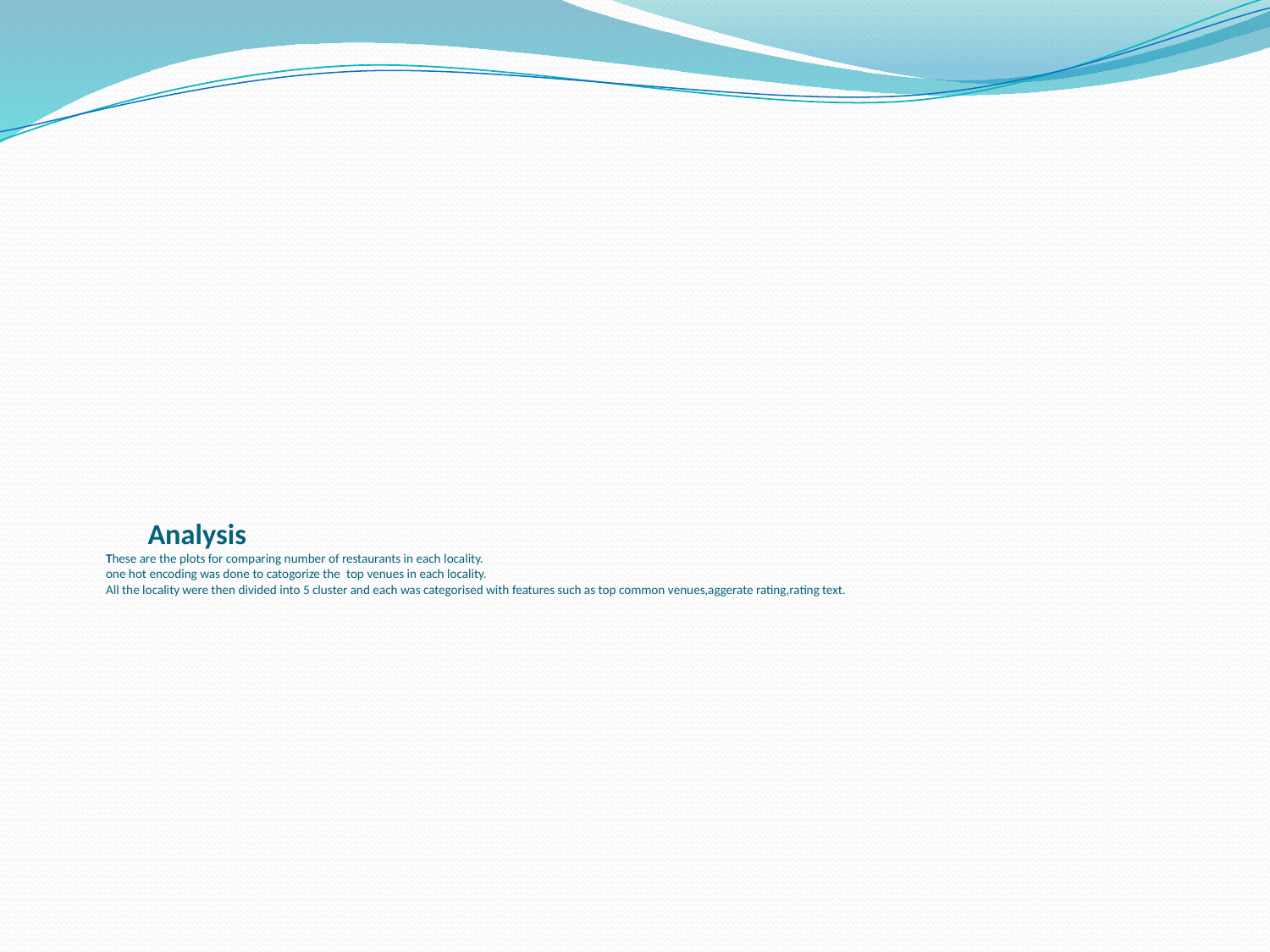

# Analysis These are the plots for comparing number of restaurants in each locality. one hot encoding was done to catogorize the  top venues in each locality. All the locality were then divided into 5 cluster and each was categorised with features such as top common venues,aggerate rating,rating text.